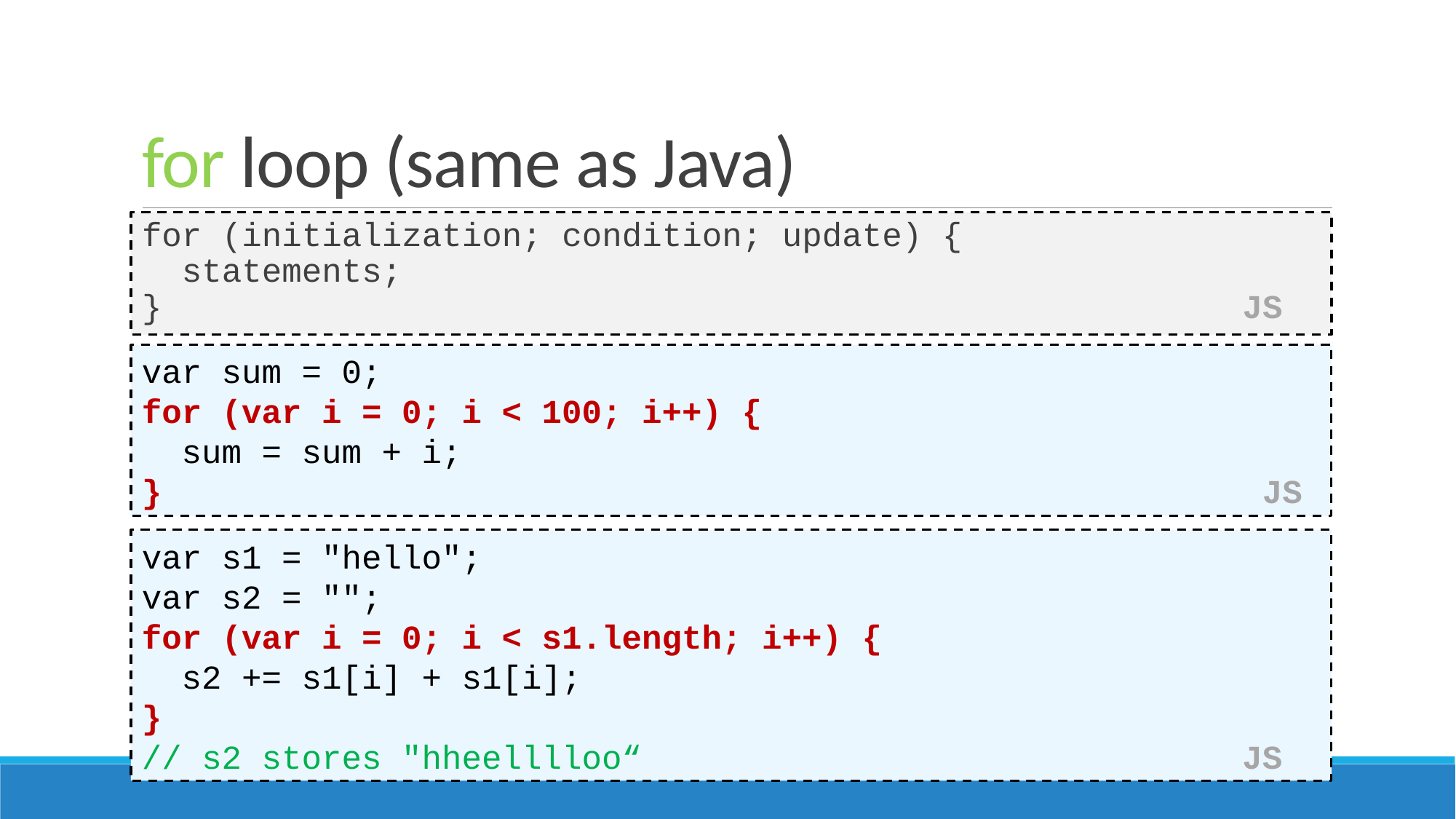

# for loop (same as Java)
for (initialization; condition; update) {
  statements;
}                                                      JS
var sum = 0;
for (var i = 0; i < 100; i++) {
  sum = sum + i;
}                                                       JS
var s1 = "hello";
var s2 = "";
for (var i = 0; i < s1.length; i++) {
  s2 += s1[i] + s1[i];
}
// s2 stores "hheelllloo“                              JS